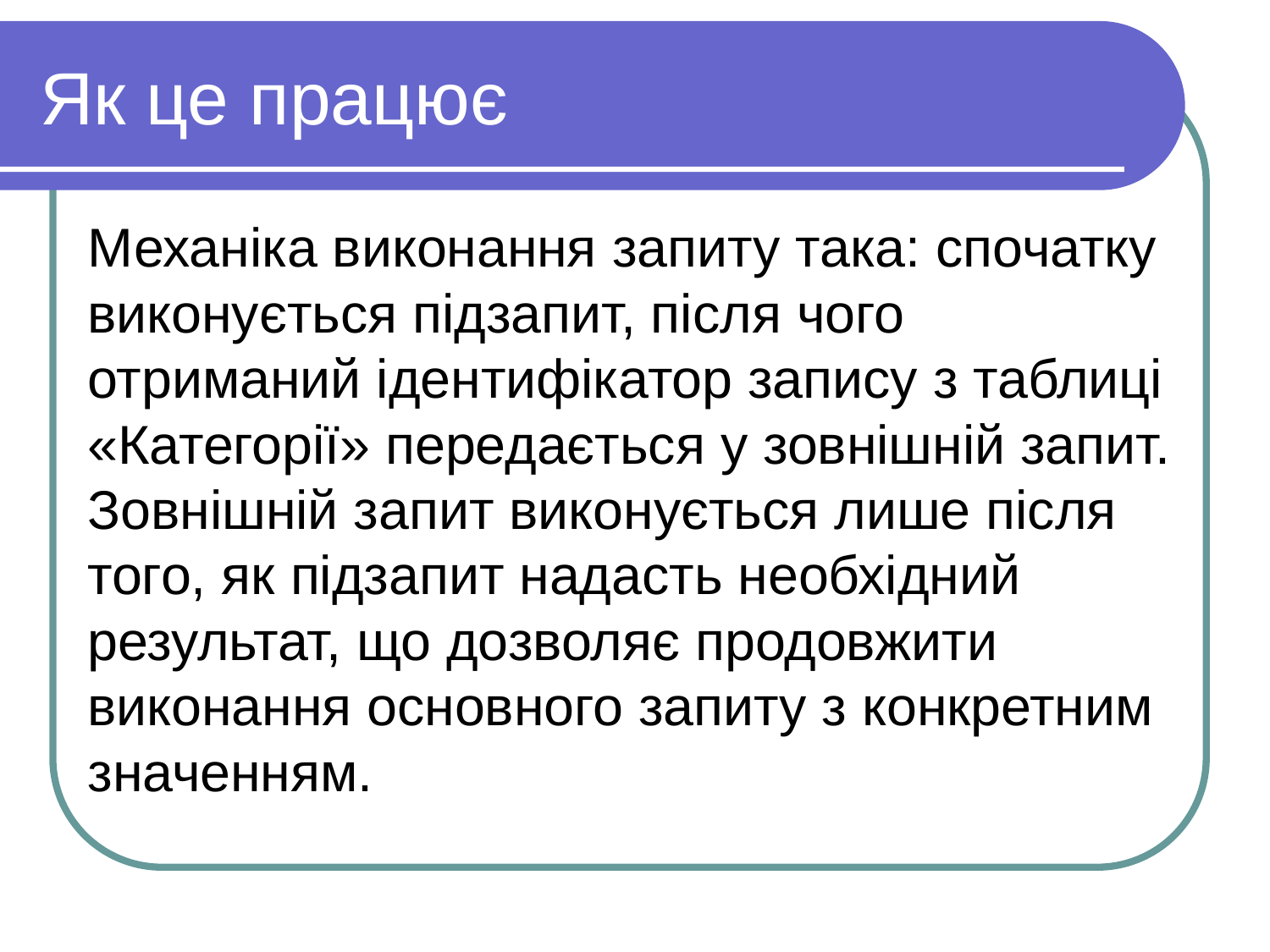

Як це працює
Механіка виконання запиту така: спочатку виконується підзапит, після чого отриманий ідентифікатор запису з таблиці «Категорії» передається у зовнішній запит. Зовнішній запит виконується лише після того, як підзапит надасть необхідний результат, що дозволяє продовжити виконання основного запиту з конкретним значенням.